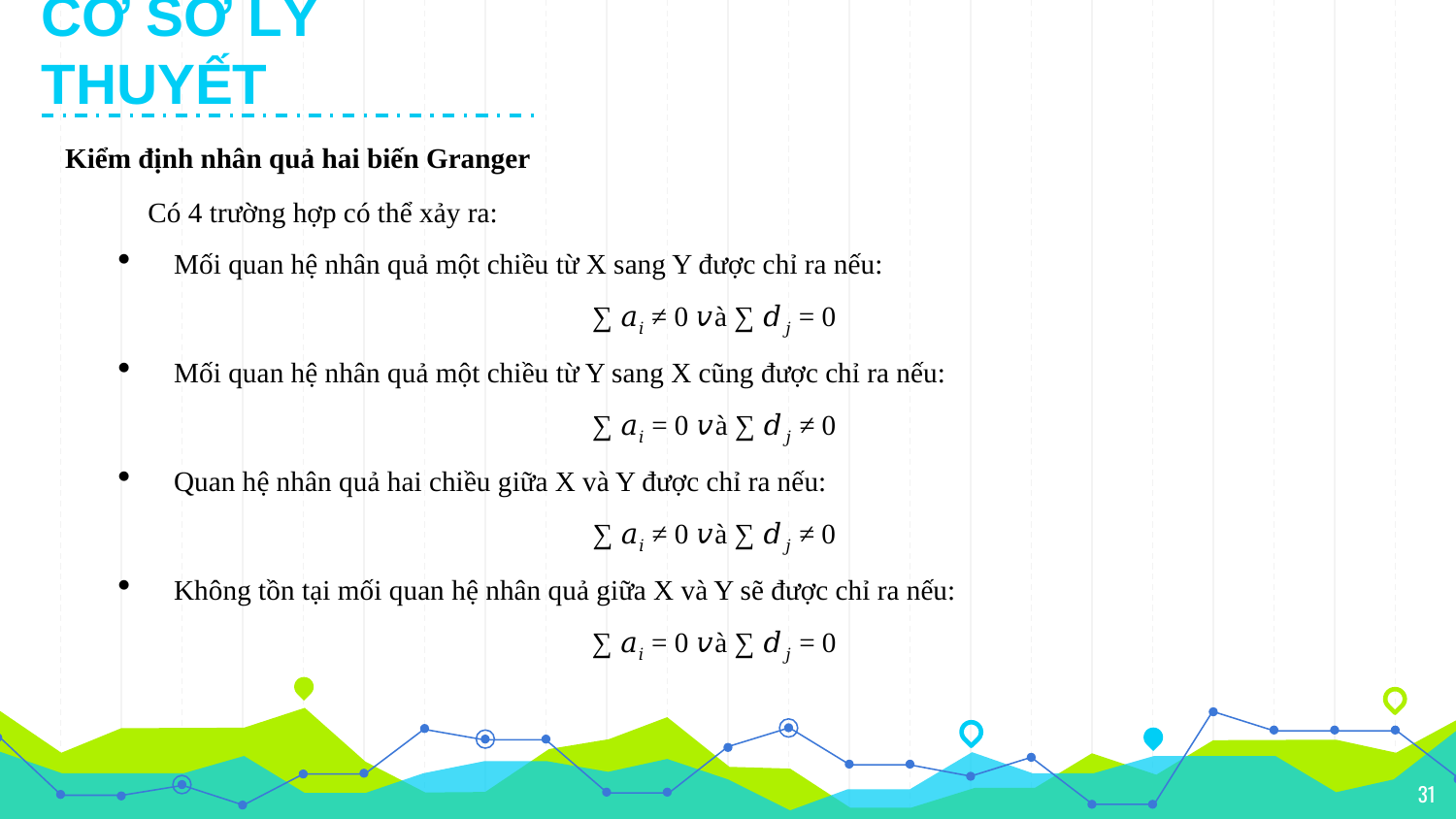

CƠ SỞ LÝ THUYẾT
Kiểm định nhân quả hai biến Granger
Có 4 trường hợp có thể xảy ra:
Mối quan hệ nhân quả một chiều từ X sang Y được chỉ ra nếu:
∑ 𝑎𝑖 ≠ 0 𝑣à ∑ 𝑑𝑗 = 0
Mối quan hệ nhân quả một chiều từ Y sang X cũng được chỉ ra nếu:
∑ 𝑎𝑖 = 0 𝑣à ∑ 𝑑𝑗 ≠ 0
Quan hệ nhân quả hai chiều giữa X và Y được chỉ ra nếu:
∑ 𝑎𝑖 ≠ 0 𝑣à ∑ 𝑑𝑗 ≠ 0
Không tồn tại mối quan hệ nhân quả giữa X và Y sẽ được chỉ ra nếu:
∑ 𝑎𝑖 = 0 𝑣à ∑ 𝑑𝑗 = 0
31